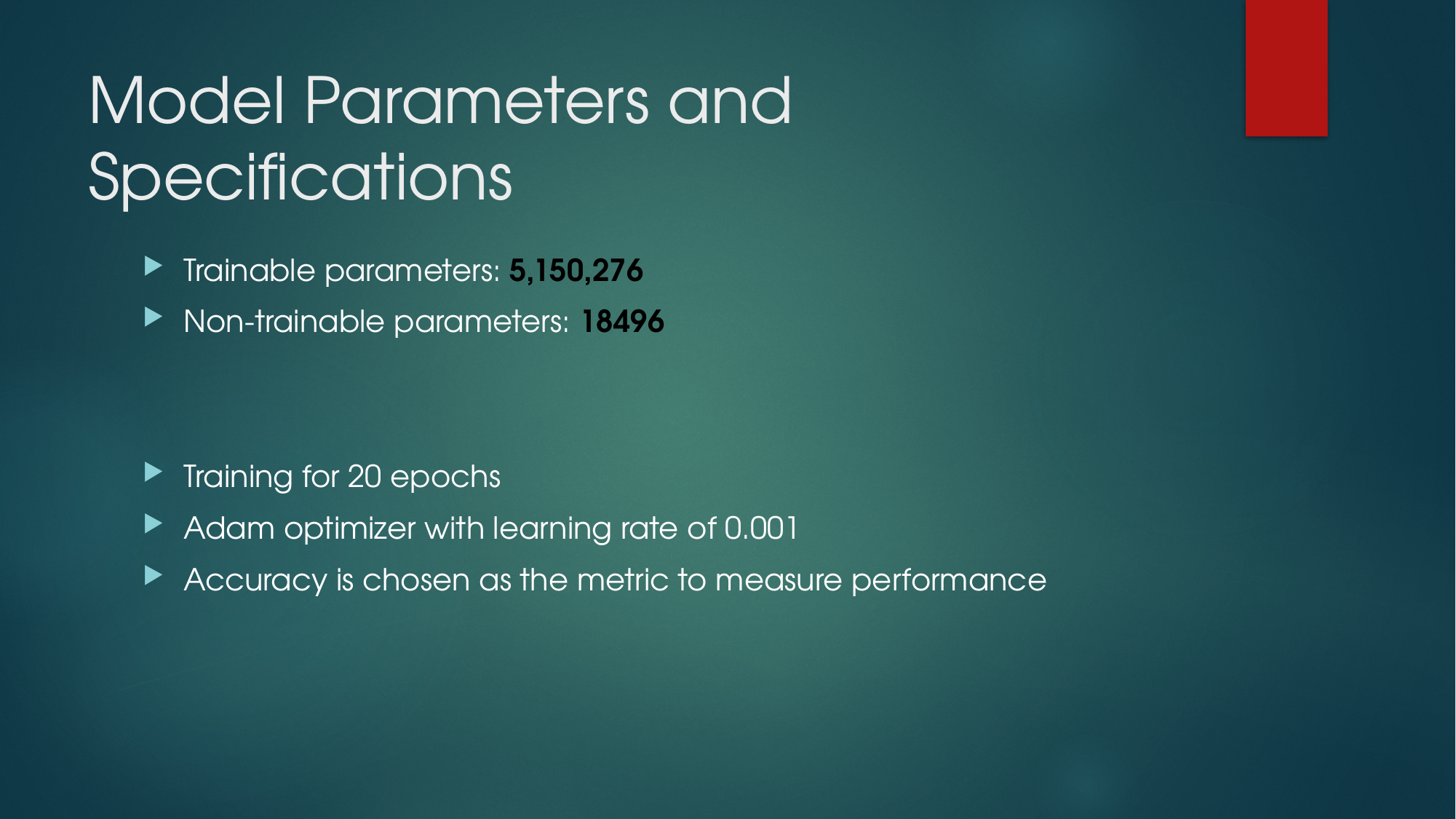

# Model Parameters and Specifications
Trainable parameters: 5,150,276
Non-trainable parameters: 18496

Training for 20 epochs
Adam optimizer with learning rate of 0.001
Accuracy is chosen as the metric to measure performance